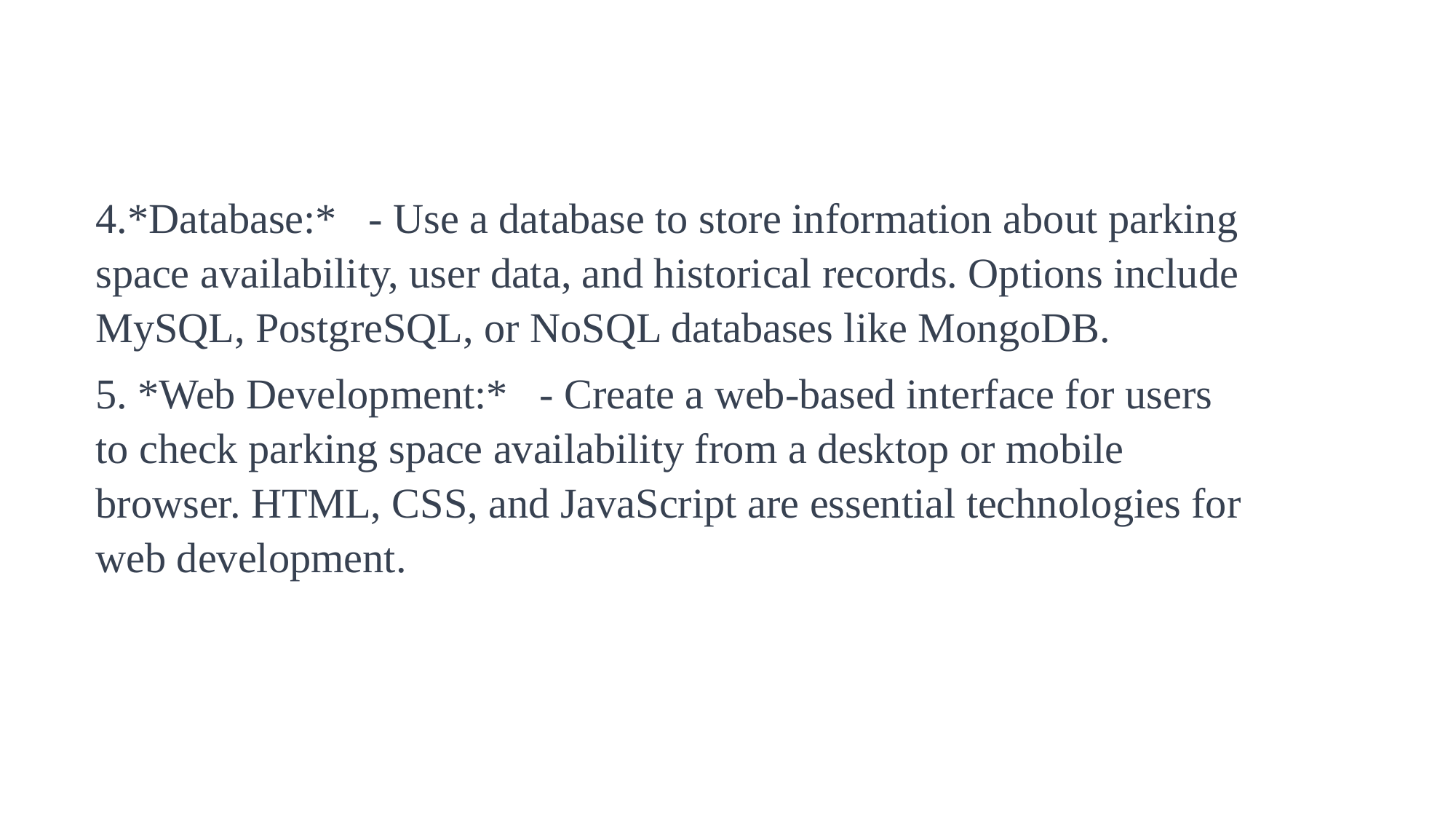

4.*Database:*   - Use a database to store information about parking space availability, user data, and historical records. Options include MySQL, PostgreSQL, or NoSQL databases like MongoDB.
5. *Web Development:*   - Create a web-based interface for users to check parking space availability from a desktop or mobile browser. HTML, CSS, and JavaScript are essential technologies for web development.